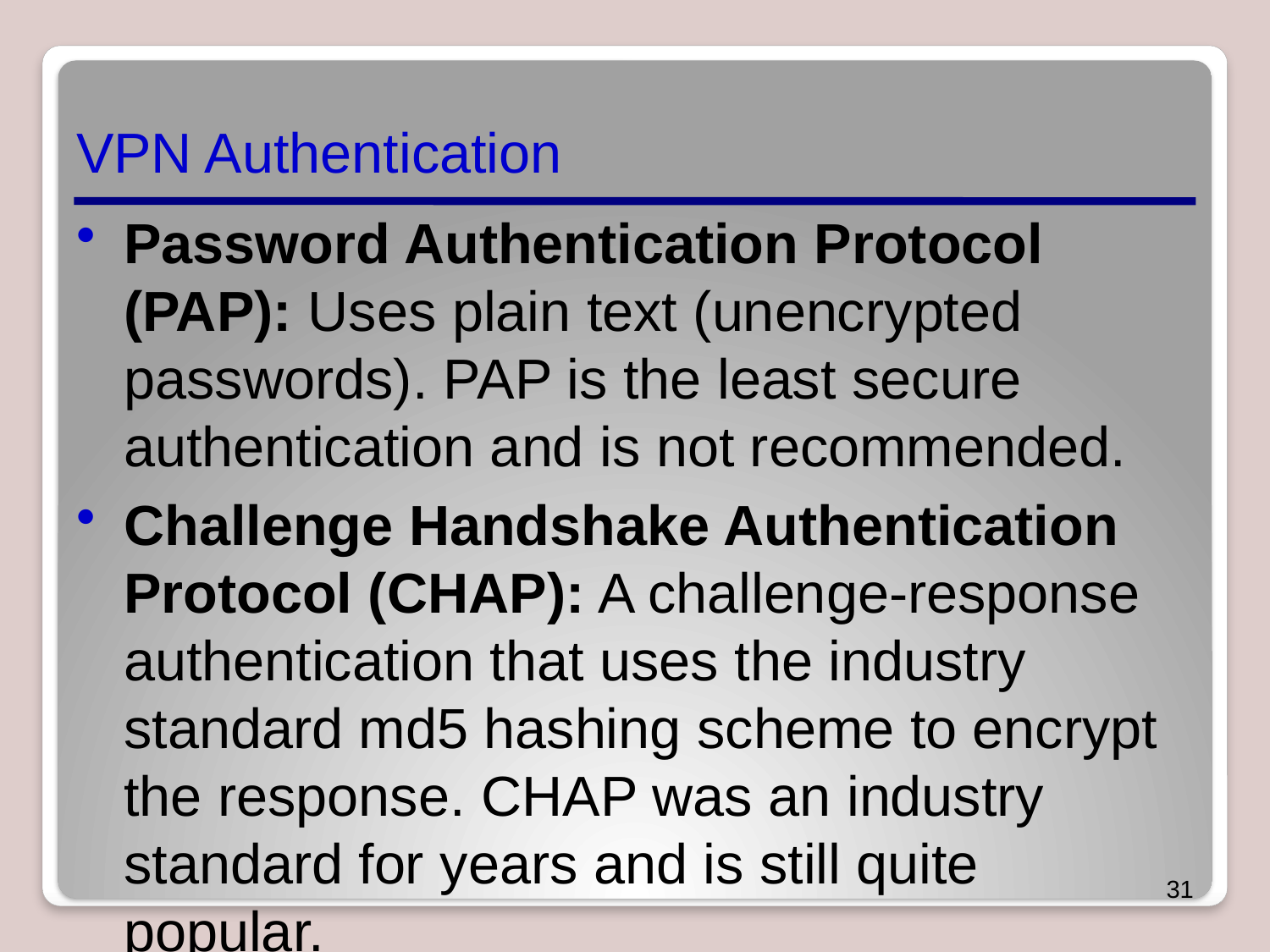

# VPN Authentication
Password Authentication Protocol (PAP): Uses plain text (unencrypted passwords). PAP is the least secure authentication and is not recommended.
Challenge Handshake Authentication Protocol (CHAP): A challenge-response authentication that uses the industry standard md5 hashing scheme to encrypt the response. CHAP was an industry standard for years and is still quite popular.

31